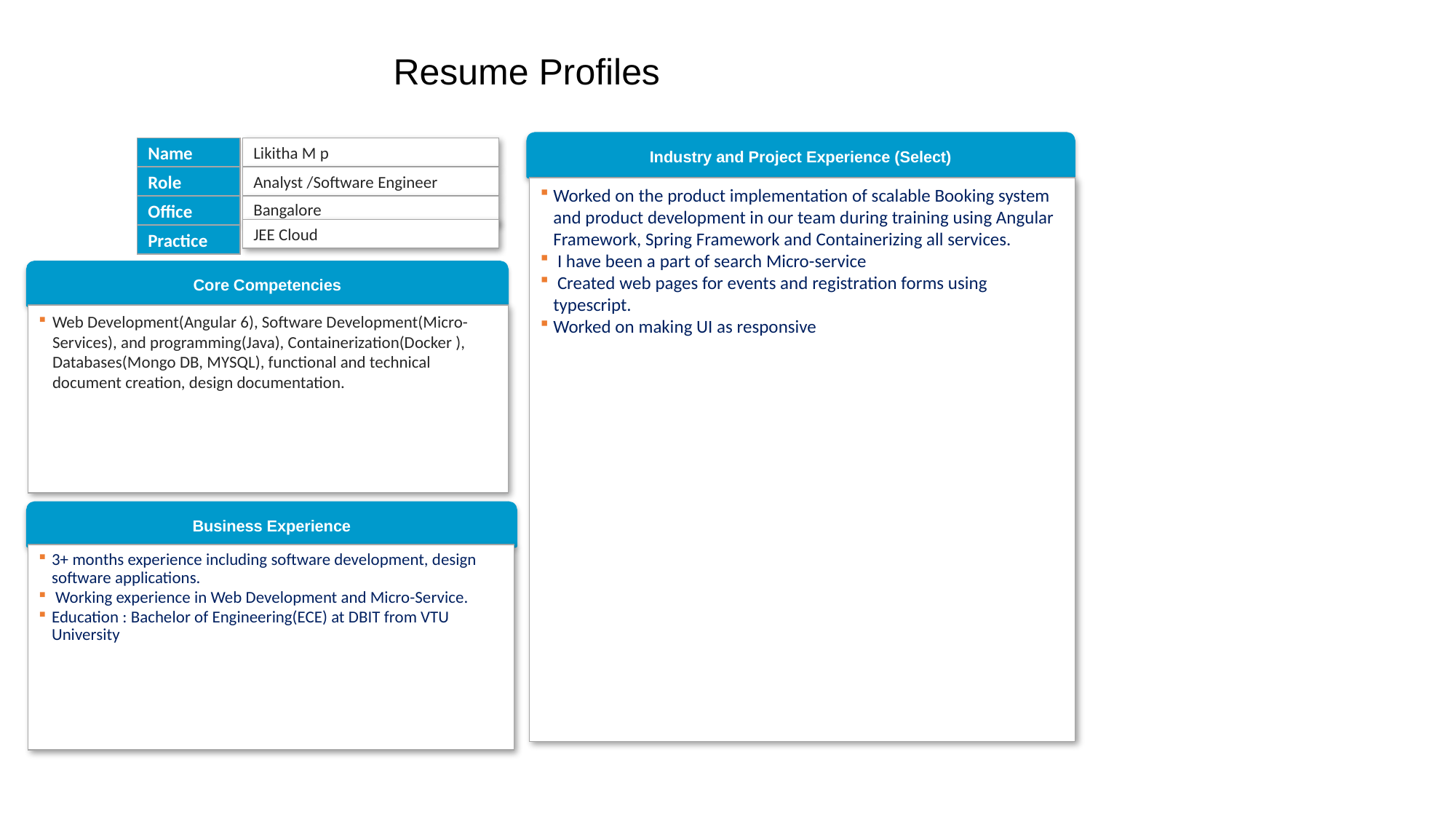

Resume Profiles
Industry and Project Experience (Select)
Name
Likitha M p
Role
Analyst /Software Engineer
Worked on the product implementation of scalable Booking system and product development in our team during training using Angular Framework, Spring Framework and Containerizing all services.
 I have been a part of search Micro-service
 Created web pages for events and registration forms using typescript.
Worked on making UI as responsive
Office
Bangalore
JEE Cloud
Practice
Core Competencies
Web Development(Angular 6), Software Development(Micro-Services), and programming(Java), Containerization(Docker ), Databases(Mongo DB, MYSQL), functional and technical document creation, design documentation.
Business Experience
3+ months experience including software development, design software applications.
 Working experience in Web Development and Micro-Service.
Education : Bachelor of Engineering(ECE) at DBIT from VTU University